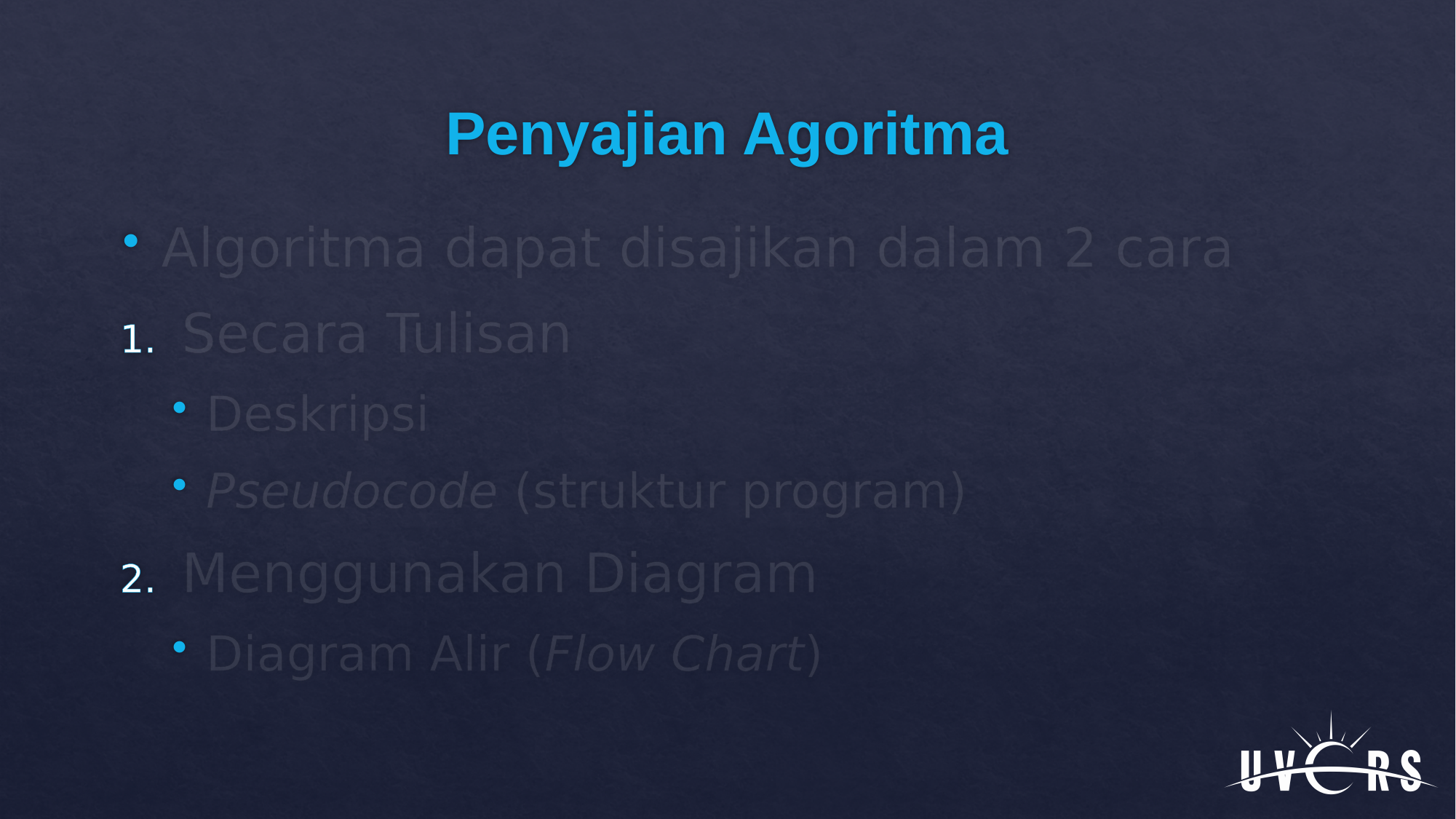

# Penyajian Agoritma
Algoritma dapat disajikan dalam 2 cara
Secara Tulisan
Deskripsi
Pseudocode (struktur program)
Menggunakan Diagram
Diagram Alir (Flow Chart)